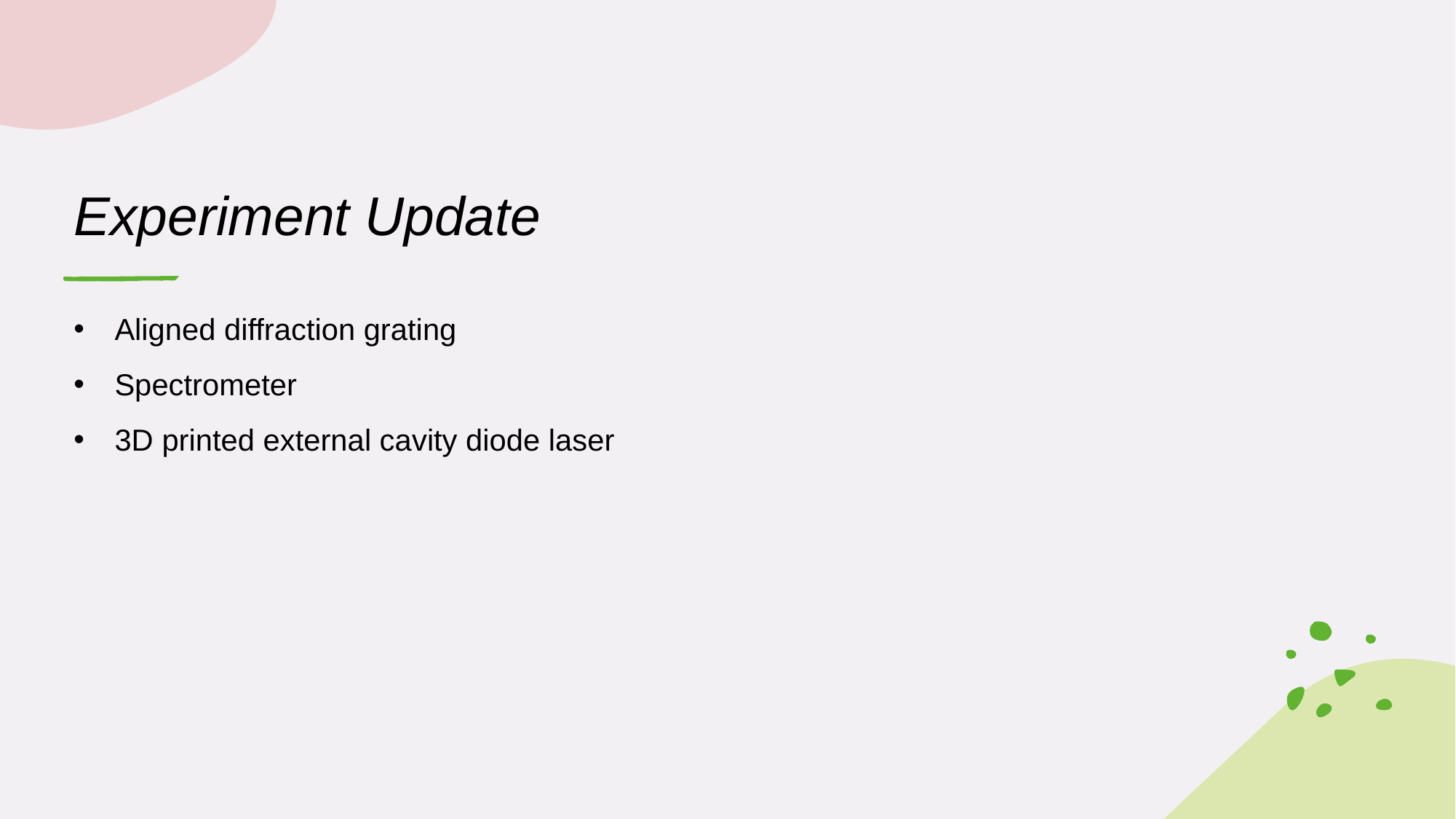

# Experiment Update
Aligned diffraction grating
Spectrometer
3D printed external cavity diode laser